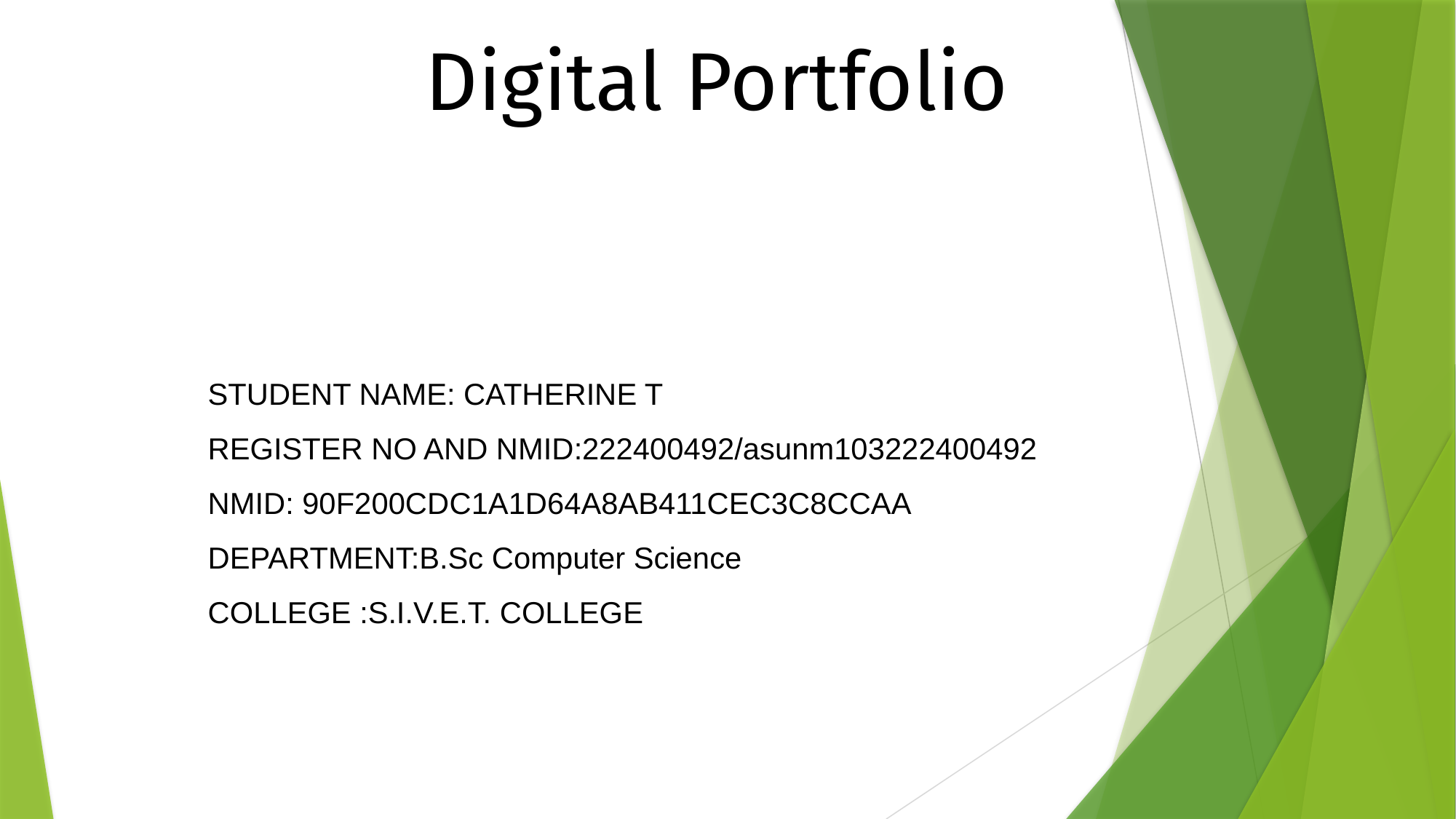

Digital Portfolio
STUDENT NAME: CATHERINE T
REGISTER NO AND NMID:222400492/asunm103222400492
NMID: 90F200CDC1A1D64A8AB411CEC3C8CCAA
DEPARTMENT:B.Sc Computer Science
COLLEGE :S.I.V.E.T. COLLEGE